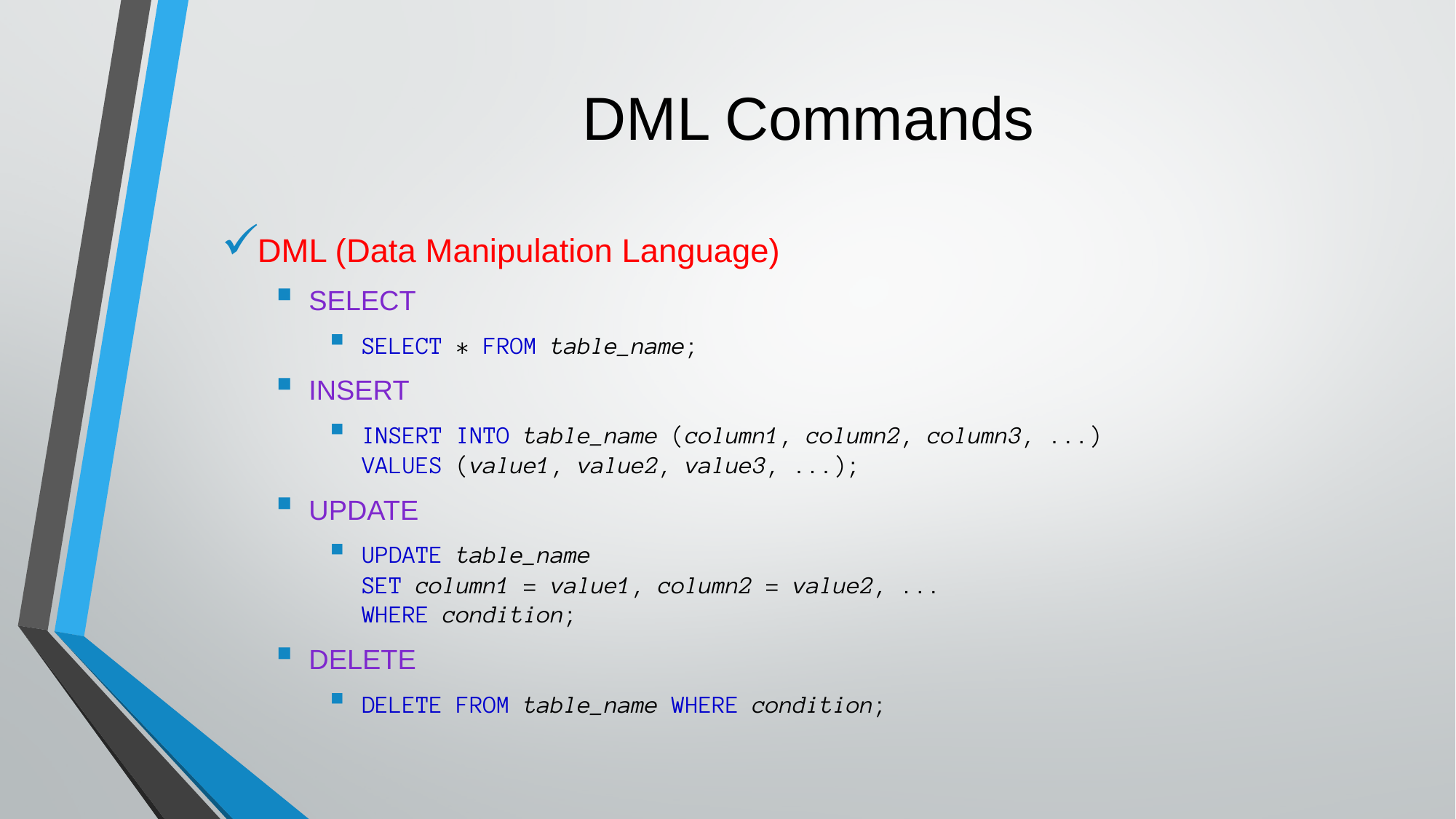

# DML Commands
DML (Data Manipulation Language)
SELECT
SELECT * FROM table_name;
INSERT
INSERT INTO table_name (column1, column2, column3, ...)
VALUES (value1, value2, value3, ...);
UPDATE
UPDATE table_name
SET column1 = value1, column2 = value2, ...
WHERE condition;
DELETE
DELETE FROM table_name WHERE condition;